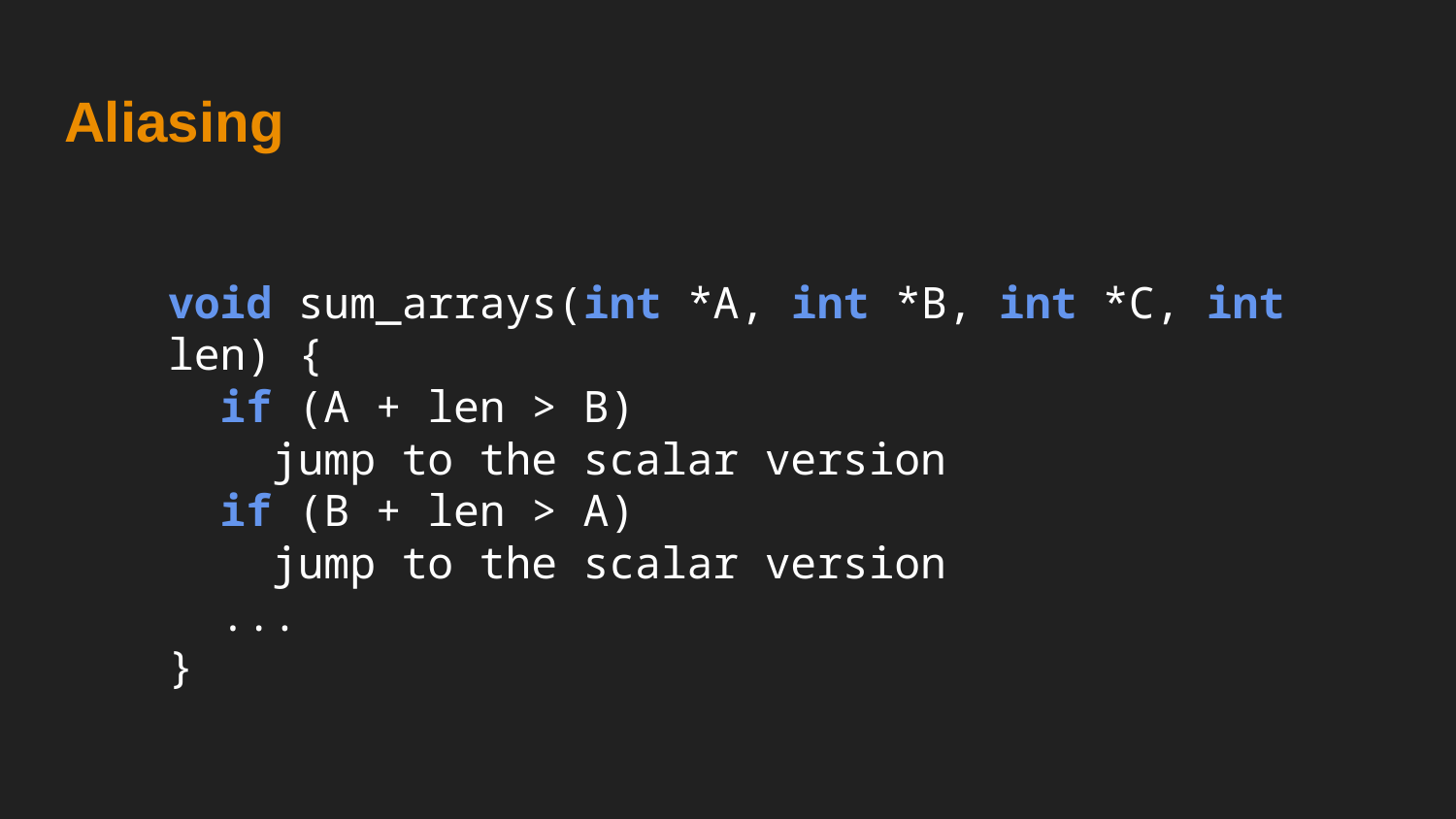

# Aliasing
void sum_arrays(int *A, int *B, int *C, int len) {
  if (A + len > Β)
    jump to the scalar version
  if (B + len > A)
    jump to the scalar version
  ...
}